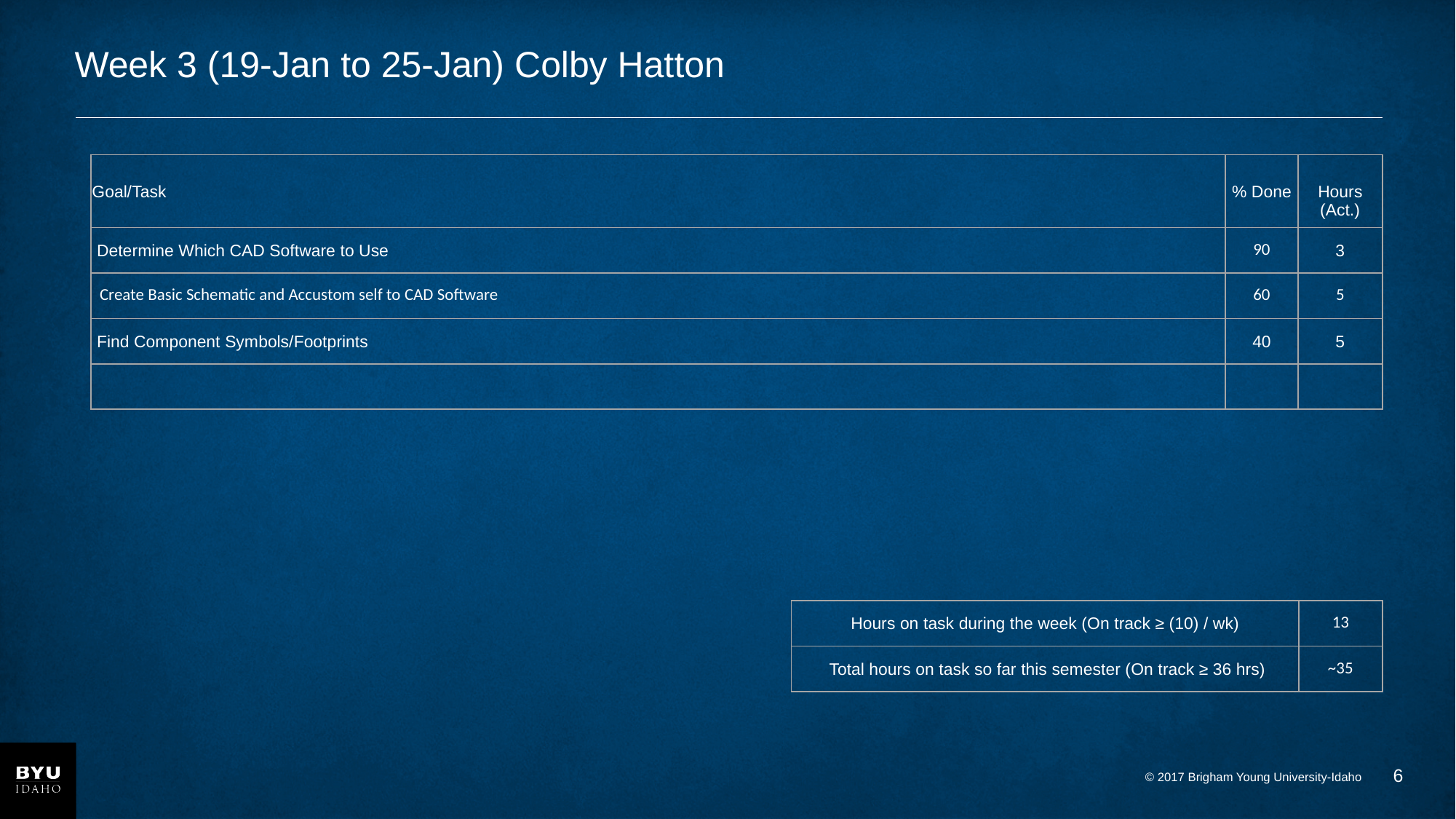

# Week 3 (19-Jan to 25-Jan) Colby Hatton
| Goal/Task | % Done | Hours (Act.) |
| --- | --- | --- |
| Determine Which CAD Software to Use | 90 | 3 |
| Create Basic Schematic and Accustom self to CAD Software | 60 | 5 |
| Find Component Symbols/Footprints | 40 | 5 |
|  |  |  |
| Hours on task during the week (On track ≥ (10) / wk) | 13 |
| --- | --- |
| Total hours on task so far this semester (On track ≥ 36 hrs) | ~35 |